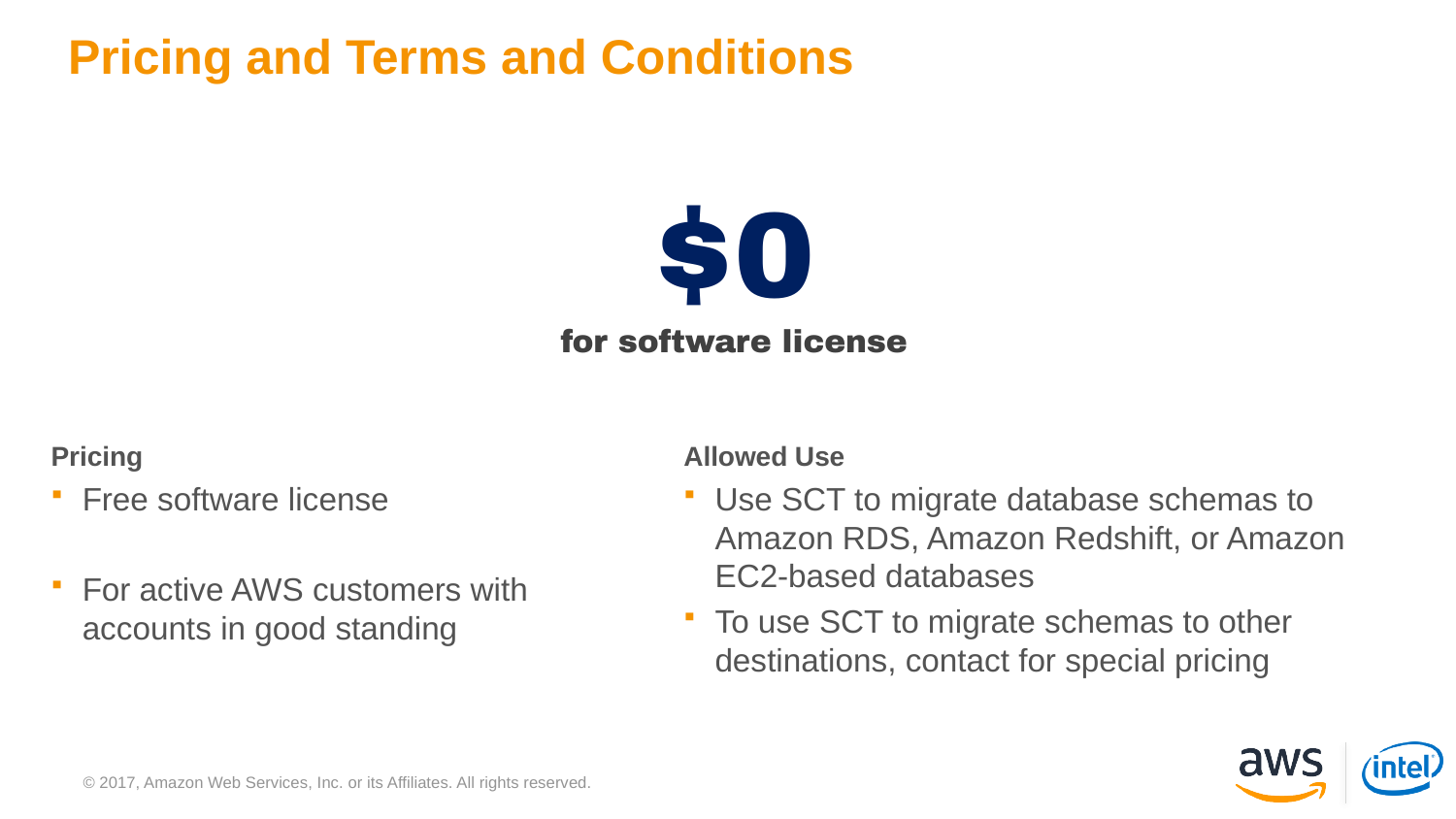

# Pricing and Terms and Conditions
$0
for software license
Pricing
Free software license

For active AWS customers with accounts in good standing
Allowed Use
Use SCT to migrate database schemas to Amazon RDS, Amazon Redshift, or Amazon EC2-based databases
To use SCT to migrate schemas to other destinations, contact for special pricing